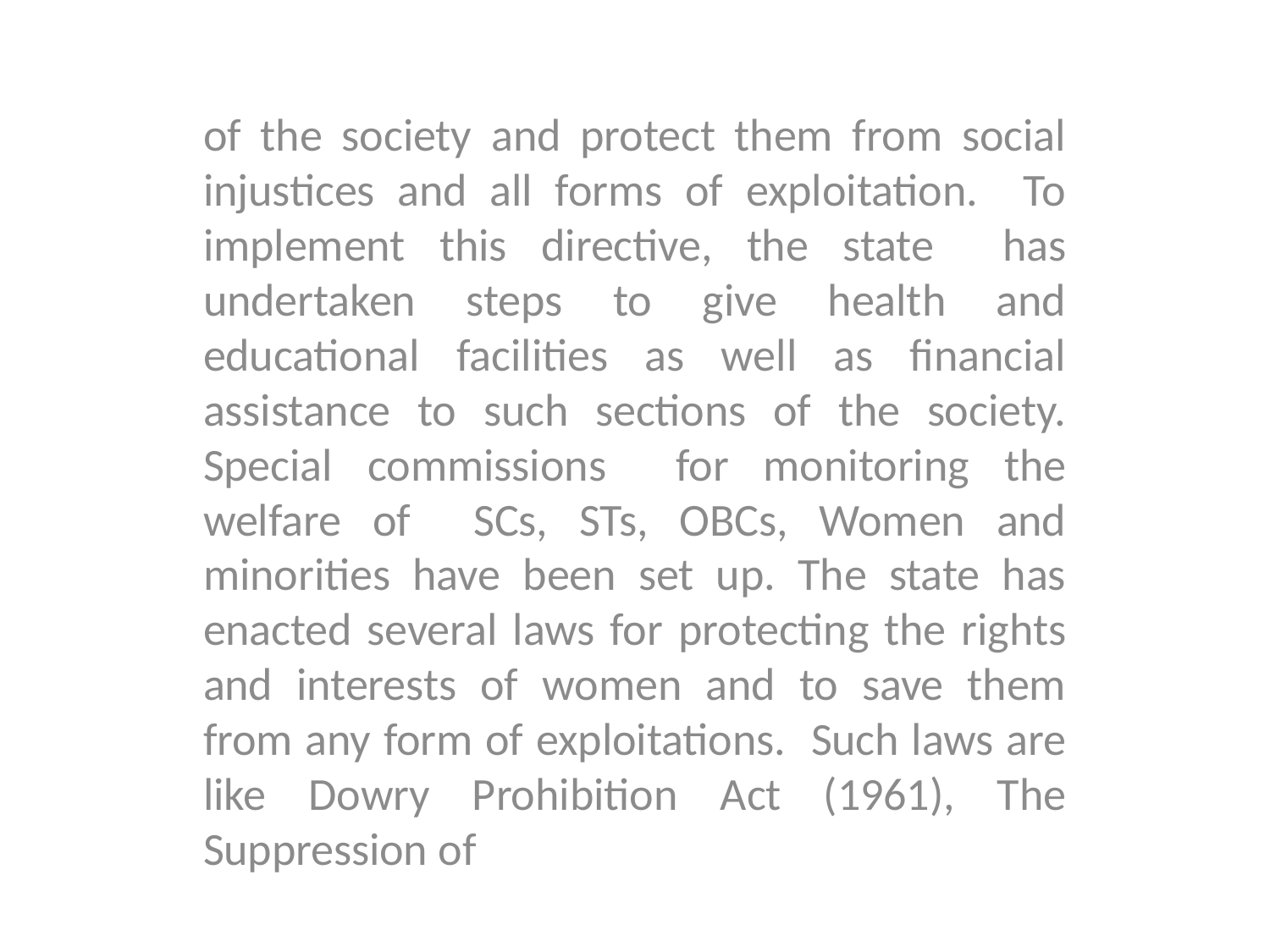

of the society and protect them from social injustices and all forms of exploitation.  To implement this directive, the state  has undertaken steps to give health and educational facilities as well as financial assistance to such sections of the society. Special commissions  for monitoring the welfare of  SCs, STs, OBCs, Women and minorities have been set up. The state has enacted several laws for protecting the rights and interests of women and to save them from any form of exploitations.  Such laws are like Dowry Prohibition Act (1961), The Suppression of